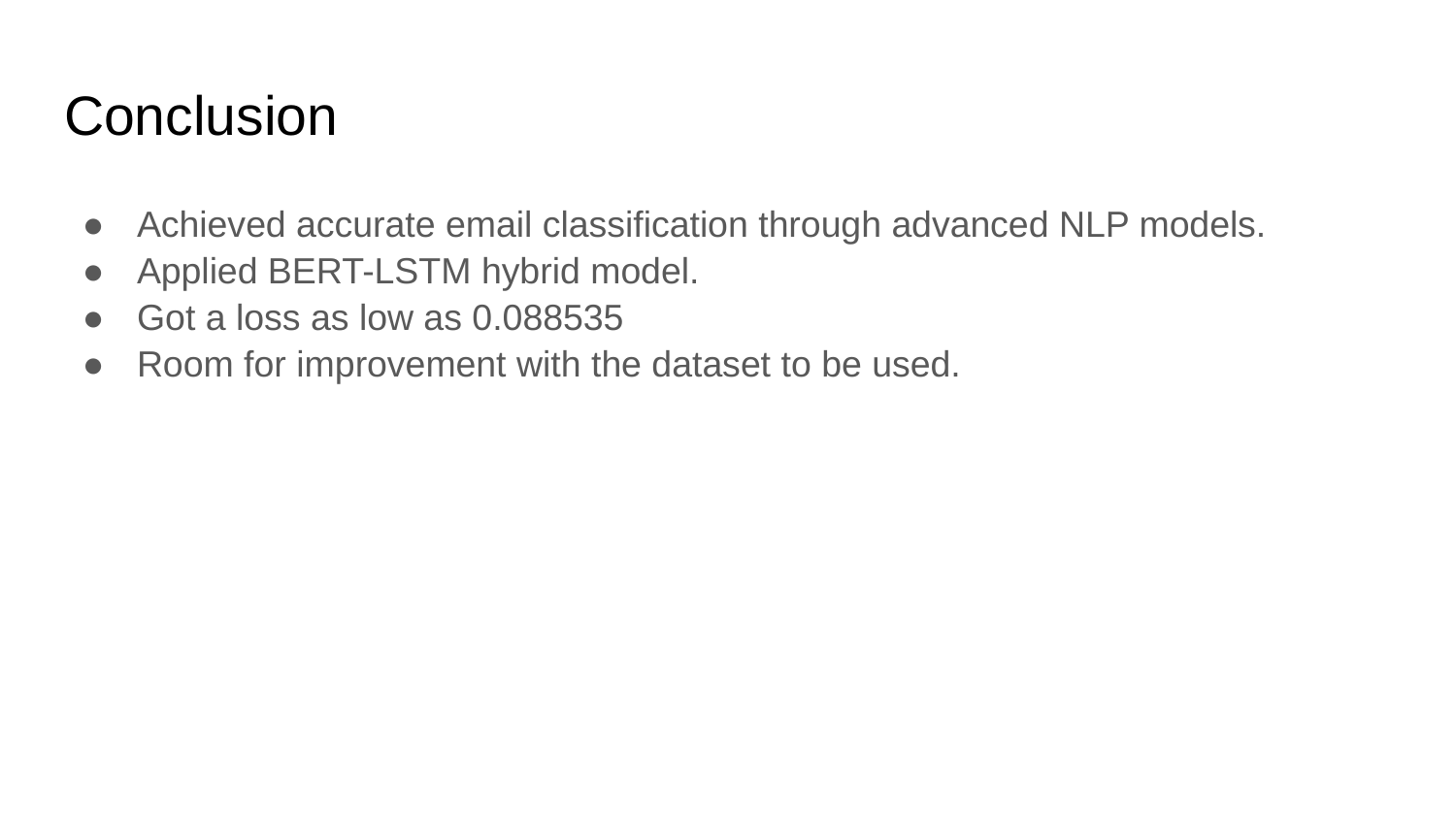

# Conclusion
Achieved accurate email classification through advanced NLP models.
Applied BERT-LSTM hybrid model.
Got a loss as low as 0.088535
Room for improvement with the dataset to be used.